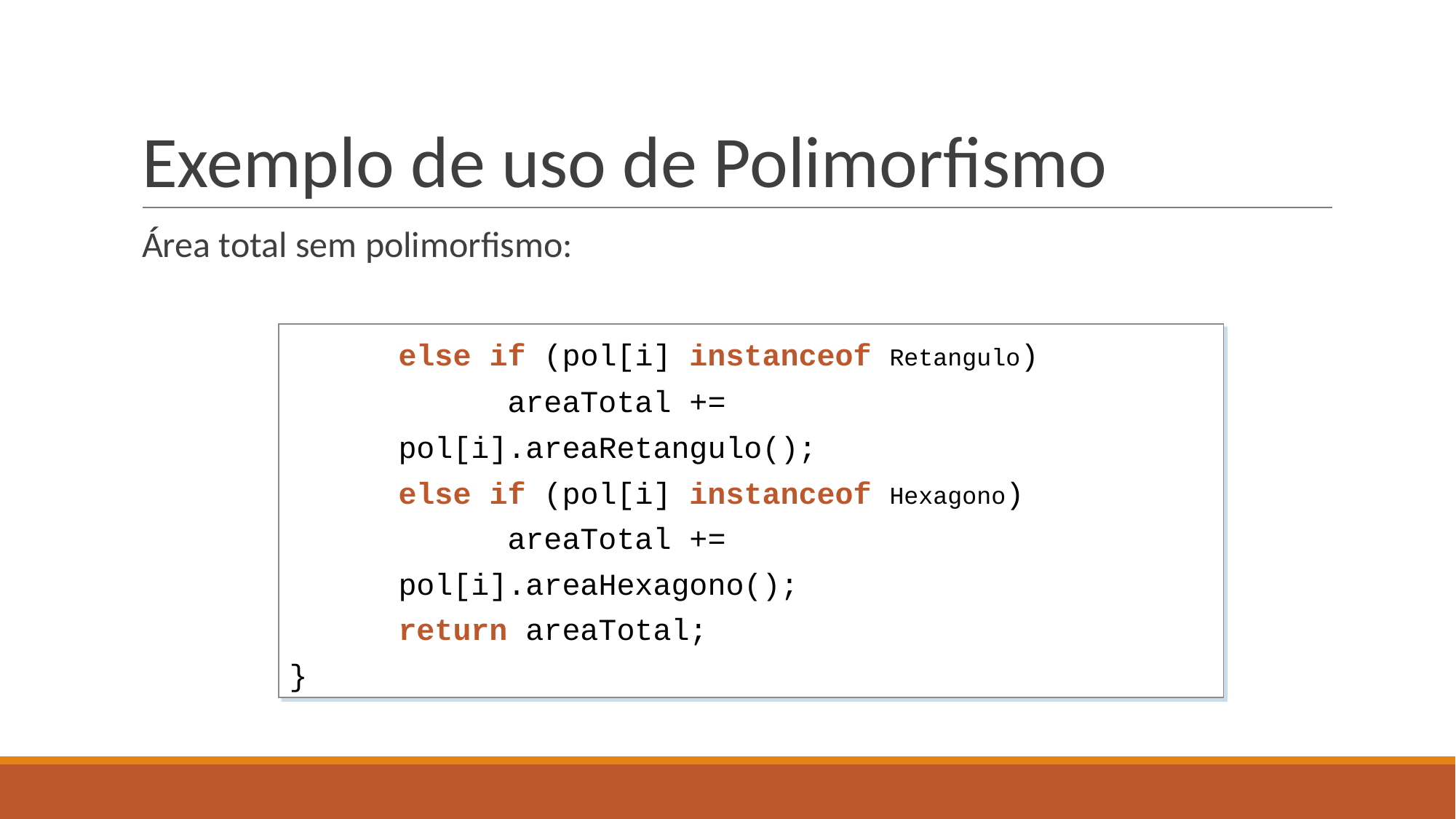

# Exemplo de uso de Polimorfismo
Área total sem polimorfismo:
	else if (pol[i] instanceof Retangulo)
		areaTotal +=
      pol[i].areaRetangulo();
	else if (pol[i] instanceof Hexagono)
		areaTotal +=
      pol[i].areaHexagono();
	return areaTotal;
}